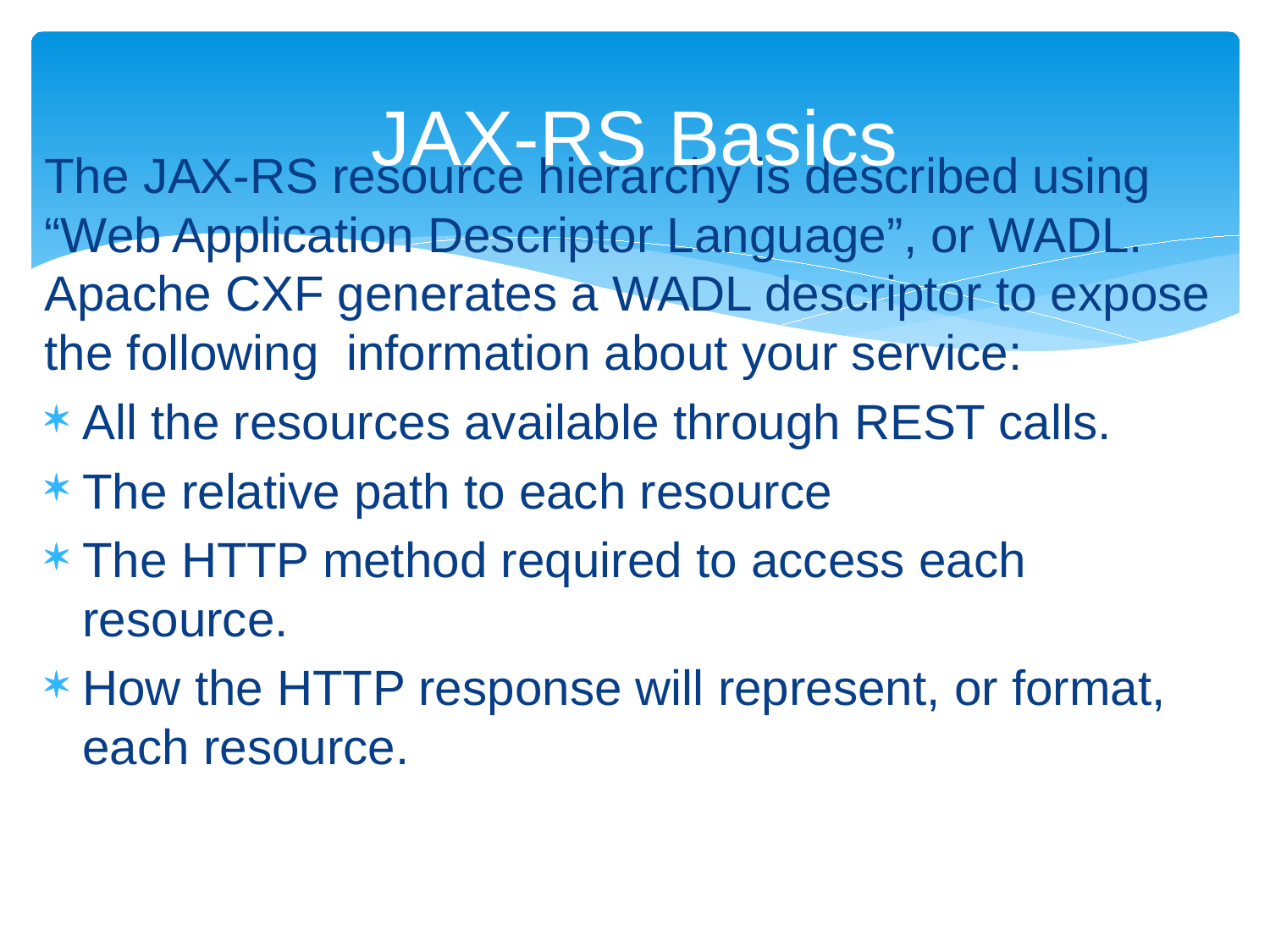

# JAX-RS Basics
The JAX-RS resource hierarchy is described using “Web Application Descriptor Language”, or WADL. Apache CXF generates a WADL descriptor to expose the following  information about your service:
All the resources available through REST calls.
The relative path to each resource
The HTTP method required to access each resource.
How the HTTP response will represent, or format, each resource.